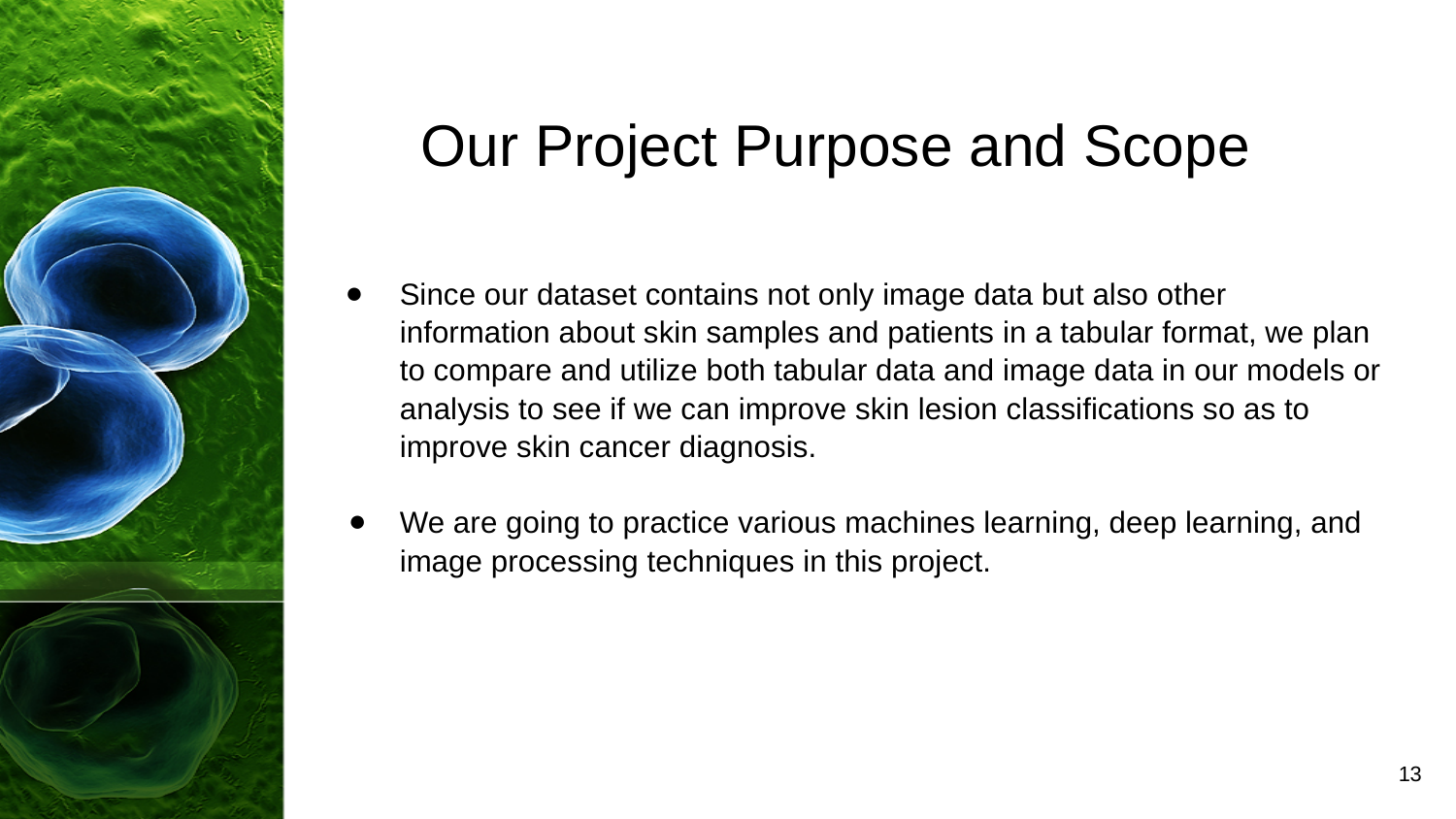

# Our Project Purpose and Scope
Since our dataset contains not only image data but also other information about skin samples and patients in a tabular format, we plan to compare and utilize both tabular data and image data in our models or analysis to see if we can improve skin lesion classifications so as to improve skin cancer diagnosis.

We are going to practice various machines learning, deep learning, and image processing techniques in this project.

13